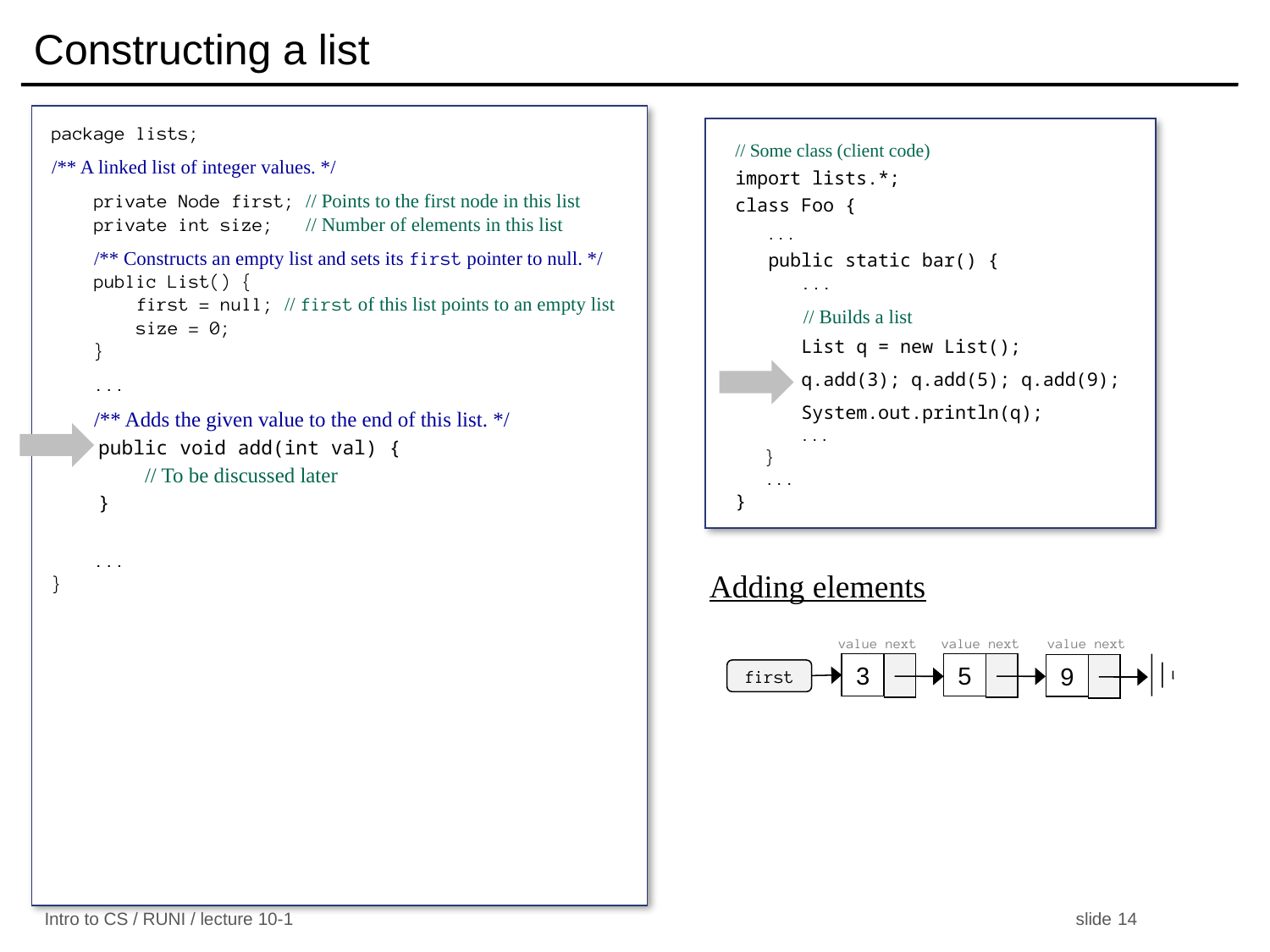

# Constructing a list
package lists;
/** A linked list of integer values. */
    private Node first; // Points to the first node in this list
    private int size;   // Number of elements in this list
    /** Constructs an empty list and sets its first pointer to null. */
    public List() {
        first = null; // first of this list points to an empty list
        size = 0;
    }
    ...
    /** Adds the given value to the end of this list. */
    public void add(int val) {
        // To be discussed later
    }

    ...
}
// Some class (client code)
import lists.*;
class Foo {
   ...
   public static bar() {
      ...
              // Builds a list
      List q = new List();
      q.add(3); q.add(5); q.add(9);
      System.out.println(q);
       ...
   }
   ...
}

Adding elements

value next
value next
value next
3

5

9

first